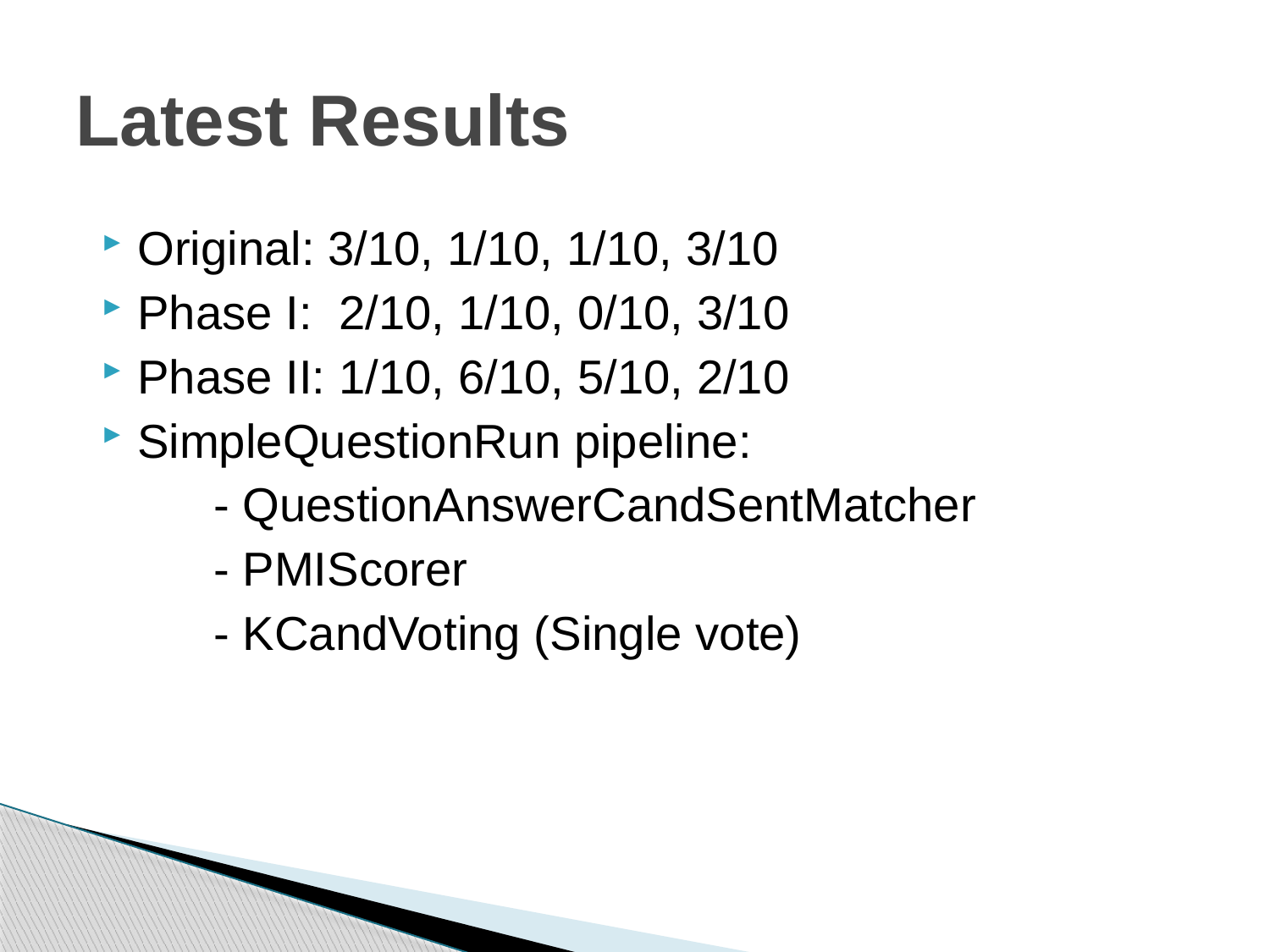

# Latest Results
Original: 3/10, 1/10, 1/10, 3/10
Phase I:  2/10, 1/10, 0/10, 3/10
Phase II: 1/10, 6/10, 5/10, 2/10
SimpleQuestionRun pipeline:
	- QuestionAnswerCandSentMatcher
	- PMIScorer
	- KCandVoting (Single vote)